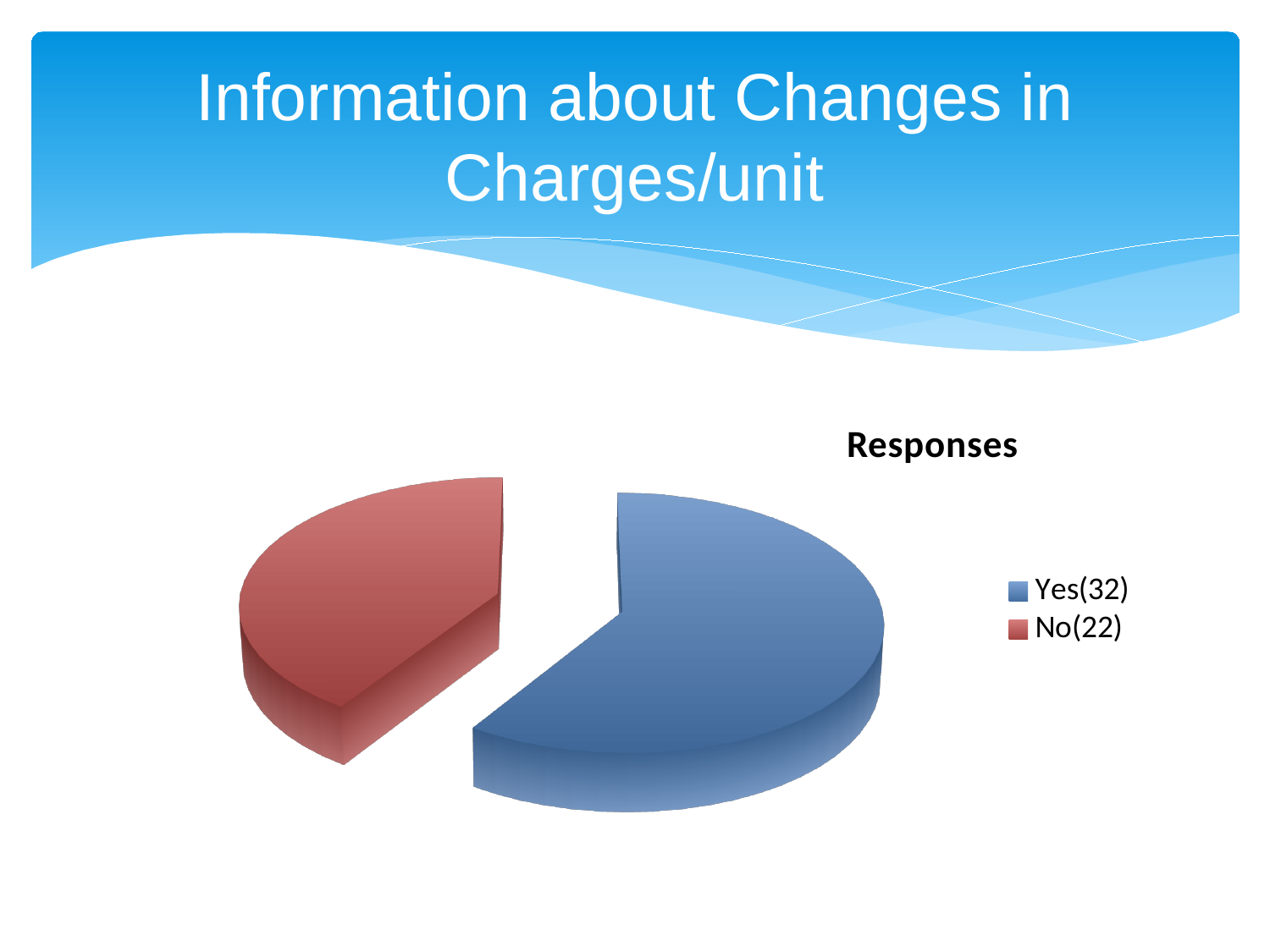

# Information about Changes in Charges/unit

[unsupported chart]